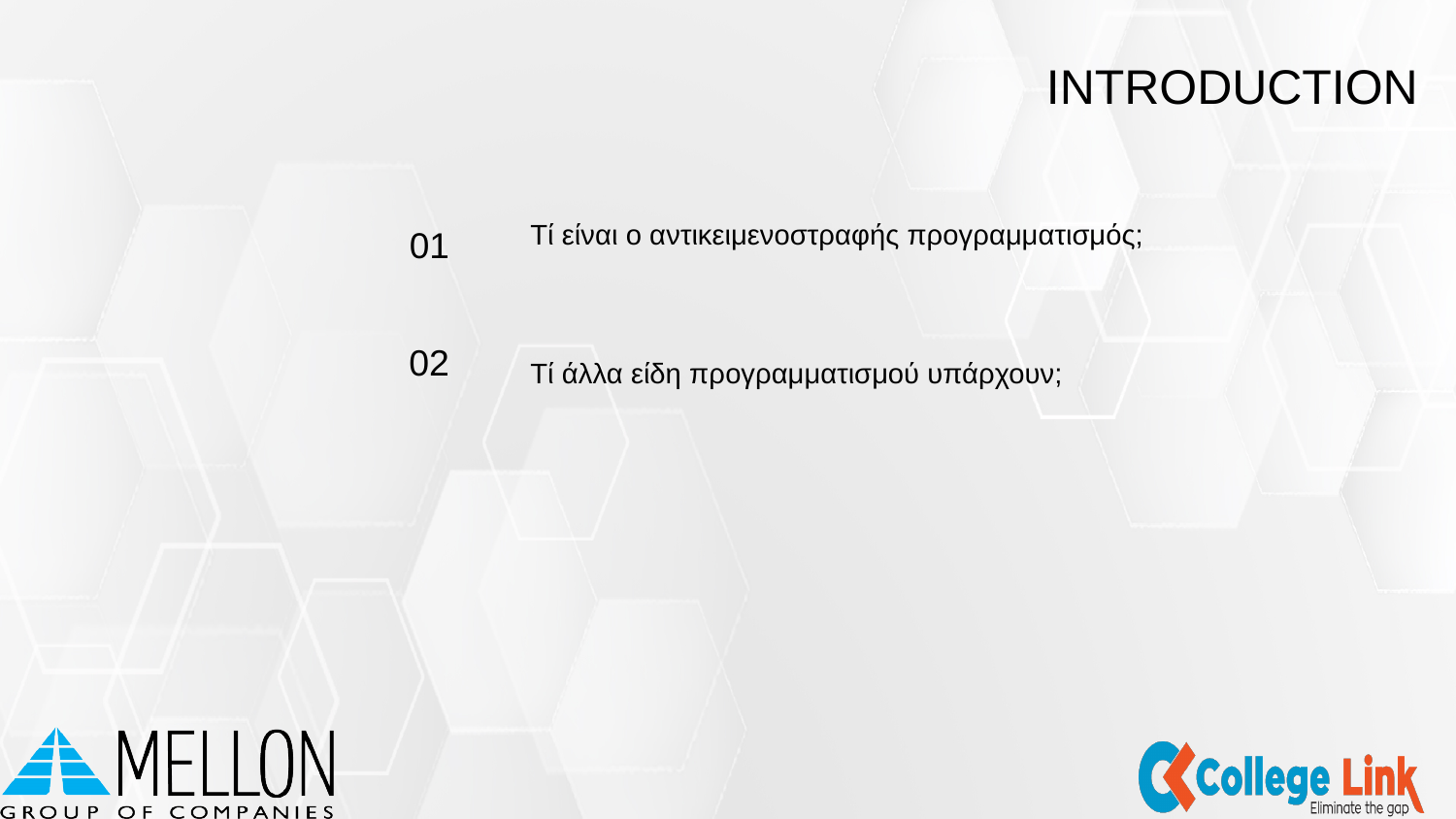

INTRODUCTION
Τί είναι ο αντικειμενοστραφής προγραμματισμός;
01

02
Τί άλλα είδη προγραμματισμού υπάρχουν;